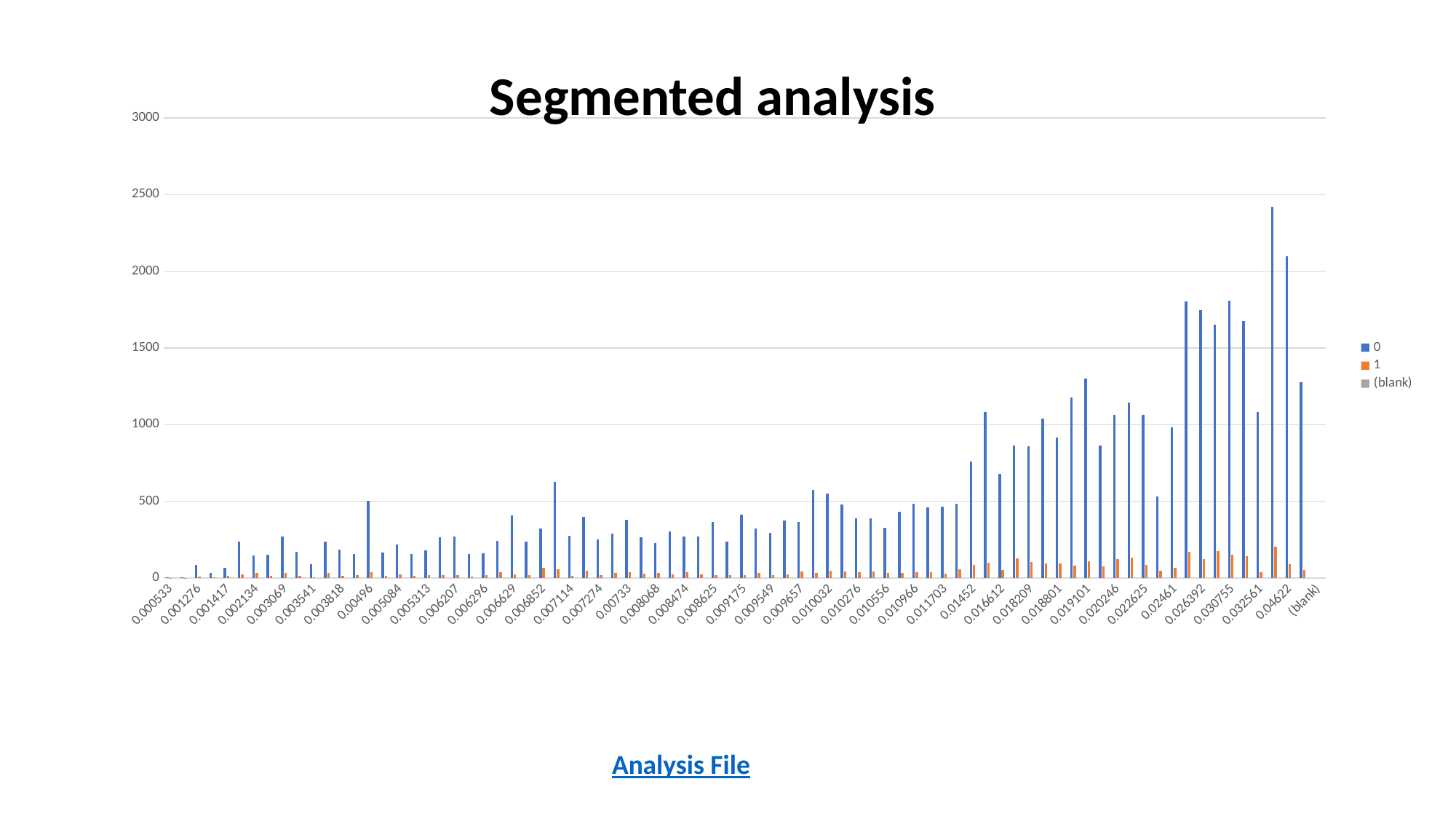

Segmented analysis

### Chart

| Category | 0 | 1 | (blank) |
|---|---|---|---|
| 0.000533 | 5.0 | 2.0 | None |
| 0.000938 | 6.0 | 2.0 | None |
| 0.001276 | 83.0 | 8.0 | None |
| 0.001333 | 33.0 | 3.0 | None |
| 0.001417 | 67.0 | 13.0 | None |
| 0.002042 | 239.0 | 26.0 | None |
| 0.002134 | 147.0 | 35.0 | None |
| 0.002506 | 150.0 | 16.0 | None |
| 0.003069 | 270.0 | 32.0 | None |
| 0.003122 | 173.0 | 13.0 | None |
| 0.003541 | 89.0 | 5.0 | None |
| 0.003813 | 239.0 | 35.0 | None |
| 0.003818 | 185.0 | 14.0 | None |
| 0.004849 | 156.0 | 20.0 | None |
| 0.00496 | 502.0 | 38.0 | None |
| 0.005002 | 165.0 | 15.0 | None |
| 0.005084 | 219.0 | 23.0 | None |
| 0.005144 | 156.0 | 13.0 | None |
| 0.005313 | 180.0 | 18.0 | None |
| 0.006008 | 267.0 | 17.0 | None |
| 0.006207 | 270.0 | 20.0 | None |
| 0.006233 | 156.0 | 9.0 | None |
| 0.006296 | 161.0 | 21.0 | None |
| 0.006305 | 244.0 | 39.0 | None |
| 0.006629 | 407.0 | 26.0 | None |
| 0.006671 | 238.0 | 17.0 | None |
| 0.006852 | 321.0 | 68.0 | None |
| 0.00702 | 628.0 | 57.0 | None |
| 0.007114 | 273.0 | 15.0 | None |
| 0.00712 | 399.0 | 47.0 | None |
| 0.007274 | 249.0 | 17.0 | None |
| 0.007305 | 288.0 | 31.0 | None |
| 0.00733 | 381.0 | 36.0 | None |
| 0.008019 | 267.0 | 30.0 | None |
| 0.008068 | 229.0 | 33.0 | None |
| 0.00823 | 302.0 | 22.0 | None |
| 0.008474 | 268.0 | 36.0 | None |
| 0.008575 | 271.0 | 26.0 | None |
| 0.008625 | 366.0 | 20.0 | None |
| 0.008866 | 236.0 | 18.0 | None |
| 0.009175 | 413.0 | 19.0 | None |
| 0.009334 | 323.0 | 31.0 | None |
| 0.009549 | 292.0 | 18.0 | None |
| 0.00963 | 375.0 | 26.0 | None |
| 0.009657 | 366.0 | 41.0 | None |
| 0.010006 | 572.0 | 35.0 | None |
| 0.010032 | 552.0 | 49.0 | None |
| 0.010147 | 481.0 | 42.0 | None |
| 0.010276 | 391.0 | 36.0 | None |
| 0.0105 | 390.0 | 41.0 | None |
| 0.010556 | 327.0 | 35.0 | None |
| 0.010643 | 431.0 | 34.0 | None |
| 0.010966 | 485.0 | 37.0 | None |
| 0.011657 | 460.0 | 36.0 | None |
| 0.011703 | 466.0 | 29.0 | None |
| 0.014464 | 486.0 | 59.0 | None |
| 0.01452 | 757.0 | 83.0 | None |
| 0.015221 | 1082.0 | 102.0 | None |
| 0.016612 | 678.0 | 50.0 | None |
| 0.018029 | 862.0 | 130.0 | None |
| 0.018209 | 860.0 | 103.0 | None |
| 0.018634 | 1040.0 | 97.0 | None |
| 0.018801 | 914.0 | 93.0 | None |
| 0.01885 | 1177.0 | 82.0 | None |
| 0.019101 | 1300.0 | 107.0 | None |
| 0.019689 | 863.0 | 75.0 | None |
| 0.020246 | 1061.0 | 125.0 | None |
| 0.020713 | 1143.0 | 131.0 | None |
| 0.022625 | 1064.0 | 85.0 | None |
| 0.0228 | 530.0 | 45.0 | None |
| 0.02461 | 983.0 | 67.0 | None |
| 0.025164 | 1803.0 | 173.0 | None |
| 0.026392 | 1747.0 | 121.0 | None |
| 0.028663 | 1654.0 | 174.0 | None |
| 0.030755 | 1809.0 | 151.0 | None |
| 0.031329 | 1674.0 | 144.0 | None |
| 0.032561 | 1081.0 | 38.0 | None |
| 0.035792 | 2420.0 | 205.0 | None |
| 0.04622 | 2098.0 | 90.0 | None |
| 0.072508 | 1278.0 | 51.0 | None |
| (blank) | None | None | None |
Analysis File